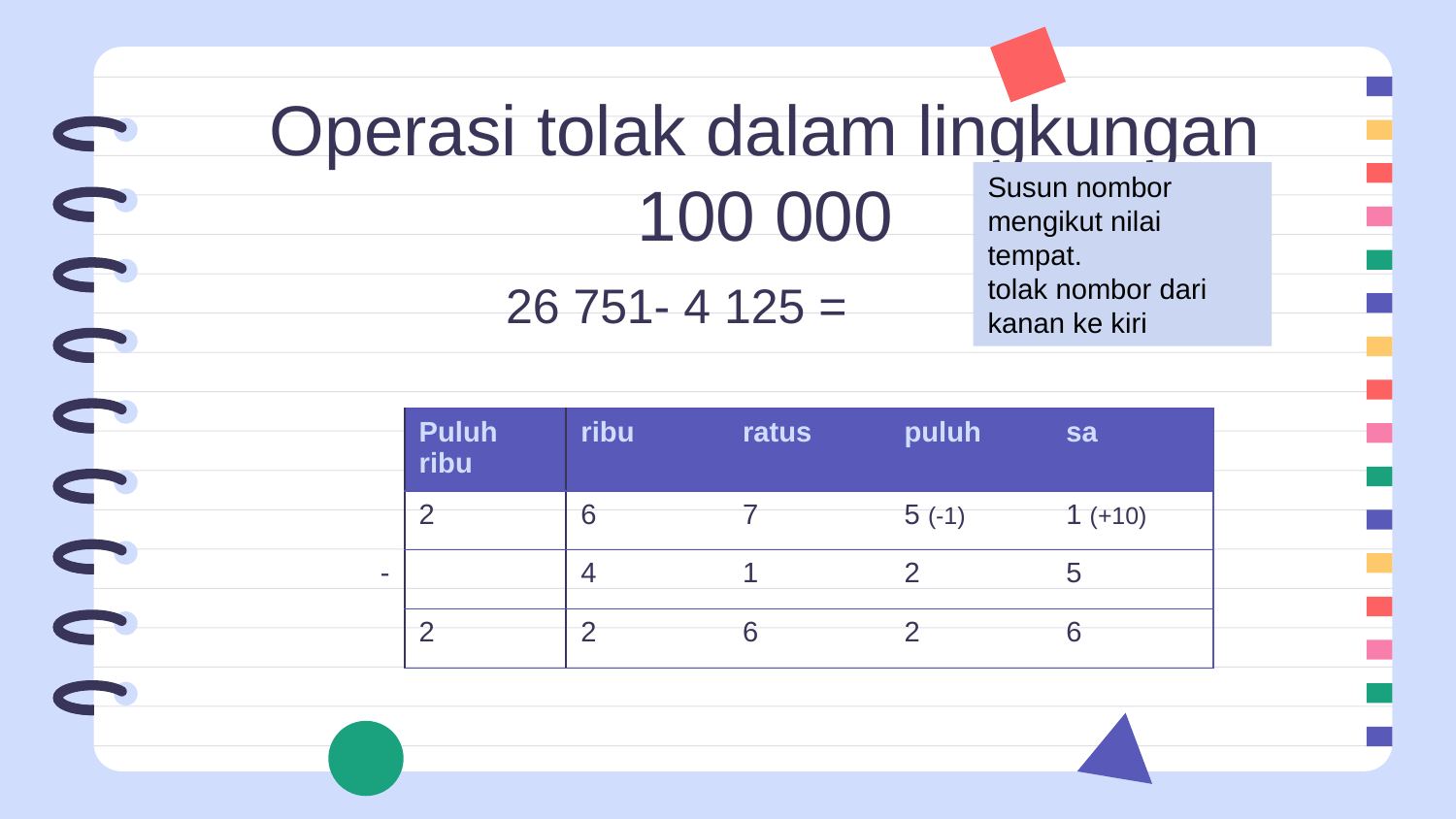

# Operasi tolak dalam lingkungan 100 000
Susun nombor mengikut nilai tempat.
tolak nombor dari kanan ke kiri
26 751- 4 125 =
|  | Puluh ribu | ribu | ratus | puluh | sa |
| --- | --- | --- | --- | --- | --- |
|  | 2 | 6 | 7 | 5 (-1) | 1 (+10) |
| - |  | 4 | 1 | 2 | 5 |
|  | 2 | 2 | 6 | 2 | 6 |